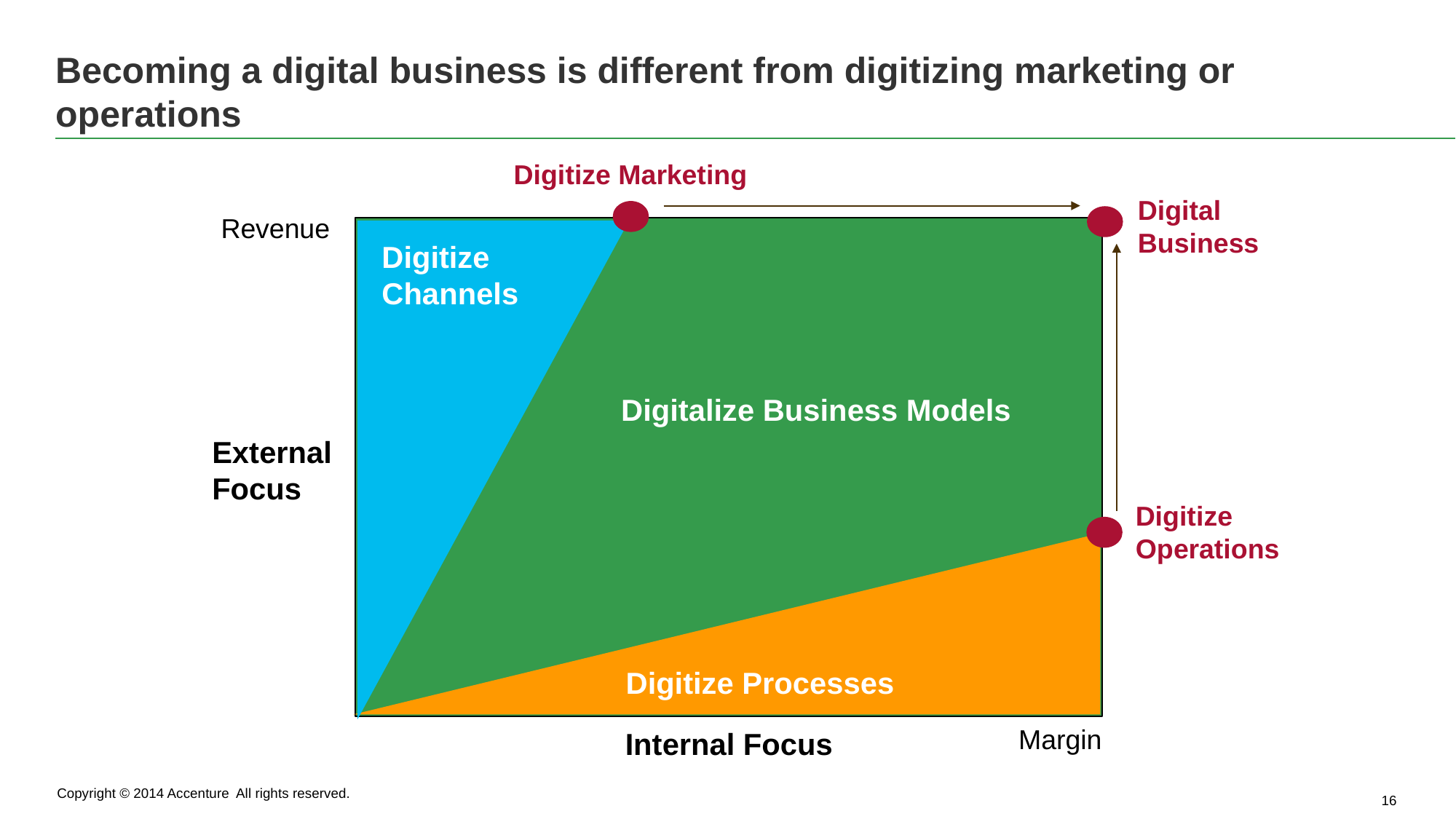

# Becoming a digital business is different from digitizing marketing or operations
Digitize Marketing
Digital
Business

Revenue

Digitize
Channels

Digitalize Business Models
External
Focus
Digitize
Operations

Digitize Processes
Margin
Internal Focus
Copyright © 2014 Accenture  All rights reserved.
16